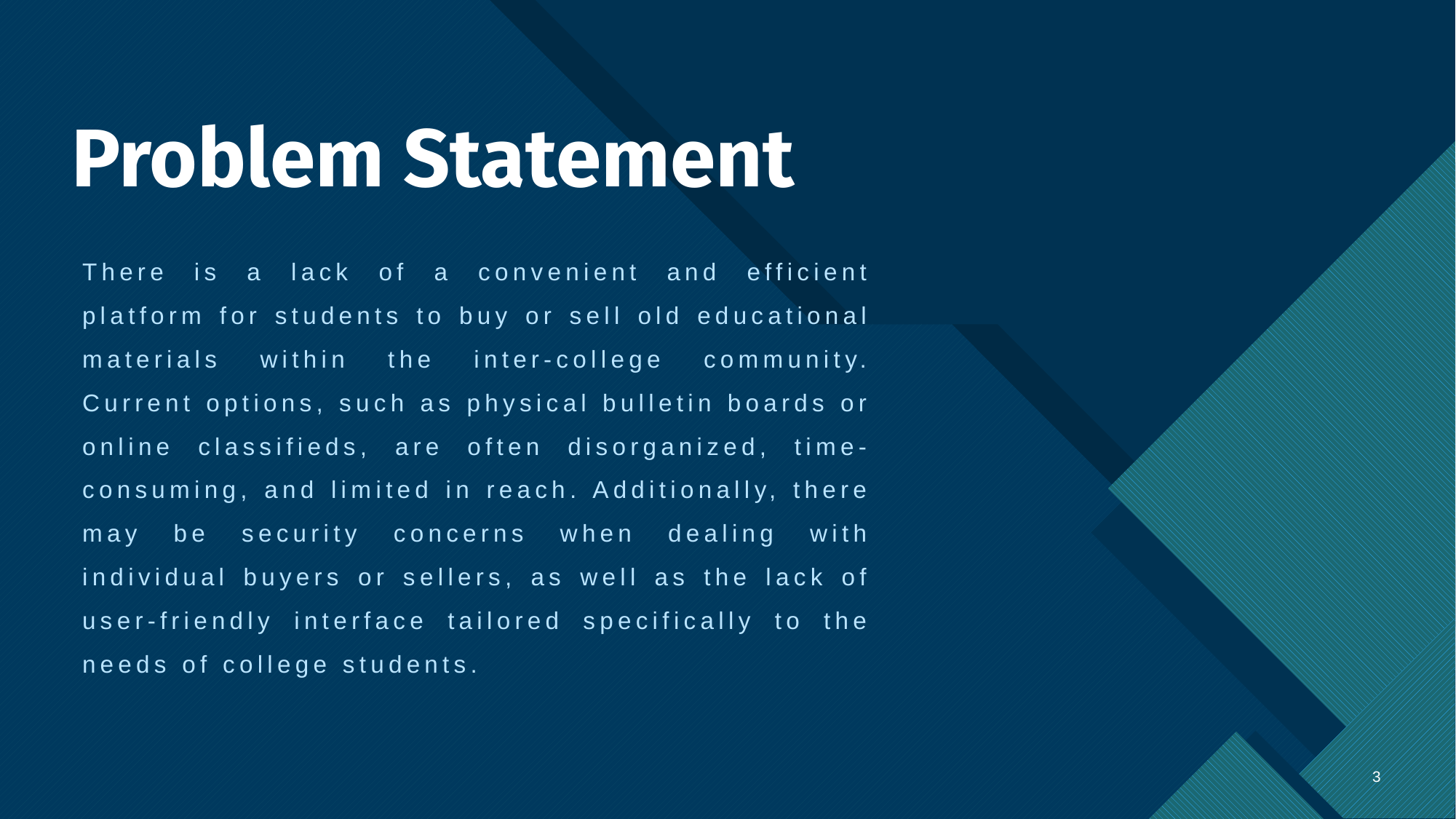

# Problem Statement
There is a lack of a convenient and efficient platform for students to buy or sell old educational materials within the inter-college community. Current options, such as physical bulletin boards or online classifieds, are often disorganized, time-consuming, and limited in reach. Additionally, there may be security concerns when dealing with individual buyers or sellers, as well as the lack of user-friendly interface tailored specifically to the needs of college students.
3